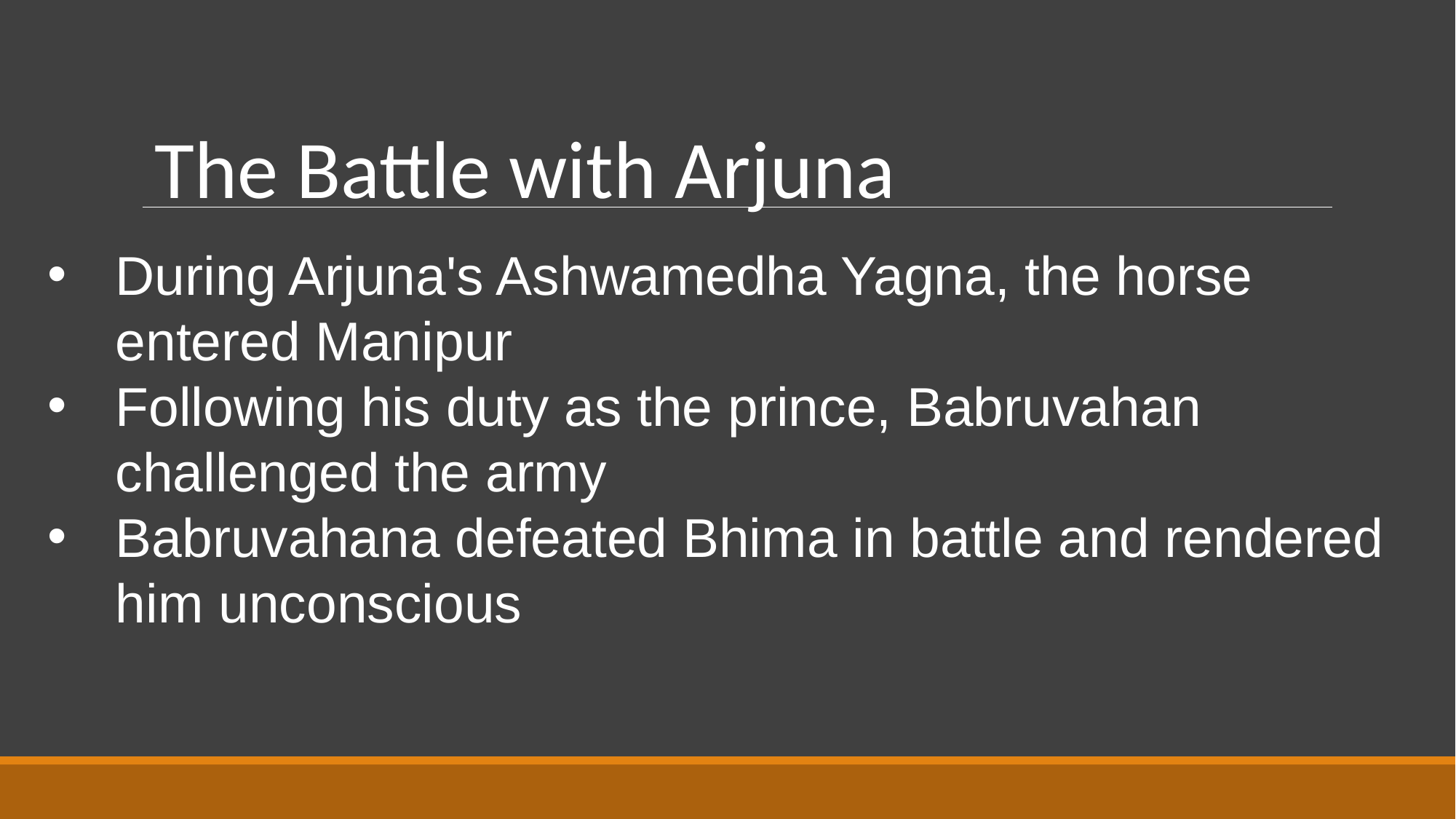

# The Battle with Arjuna

During Arjuna's Ashwamedha Yagna, the horse entered Manipur
Following his duty as the prince, Babruvahan challenged the army
Babruvahana defeated Bhima in battle and rendered him unconscious